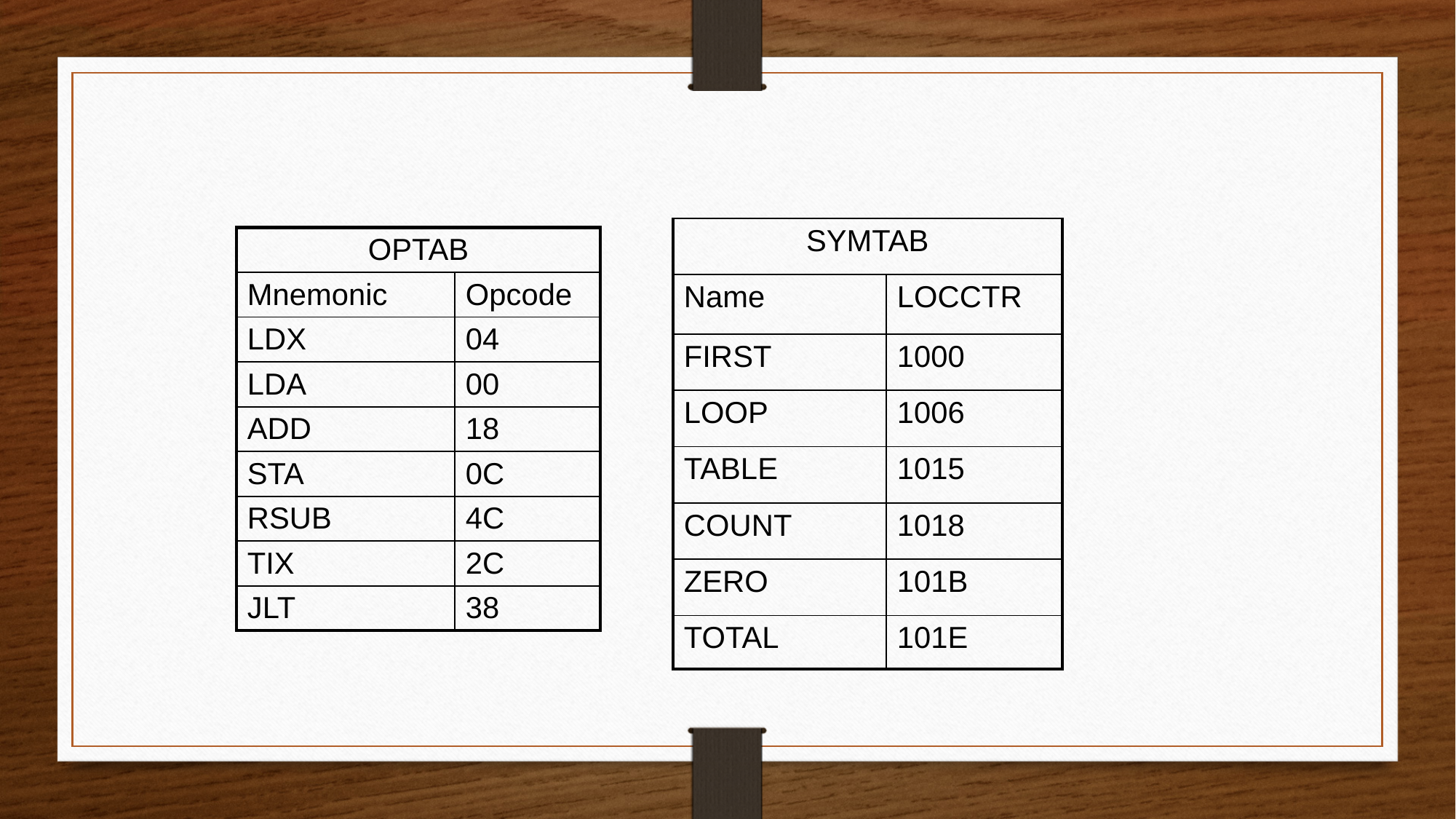

| SYMTAB |  |
| --- | --- |
| Name | LOCCTR |
| FIRST | 1000 |
| LOOP | 1006 |
| TABLE | 1015 |
| COUNT | 1018 |
| ZERO | 101B |
| TOTAL | 101E |
| OPTAB |  |
| --- | --- |
| Mnemonic | Opcode |
| LDX | 04 |
| LDA | 00 |
| ADD | 18 |
| STA | 0C |
| RSUB | 4C |
| TIX | 2C |
| JLT | 38 |